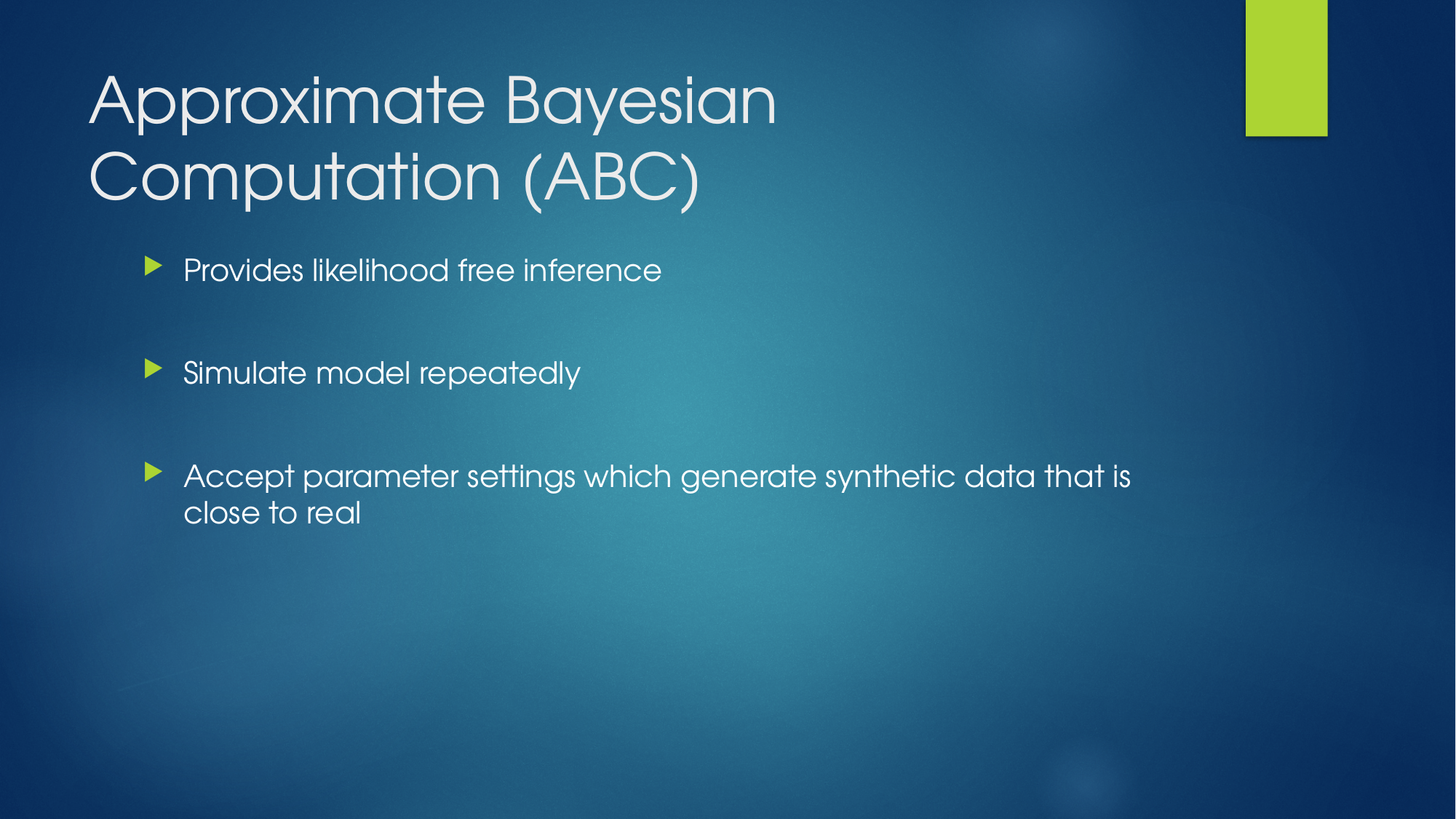

# Approximate Bayesian Computation (ABC)
Provides likelihood free inference

Simulate model repeatedly

Accept parameter settings which generate synthetic data that is close to real